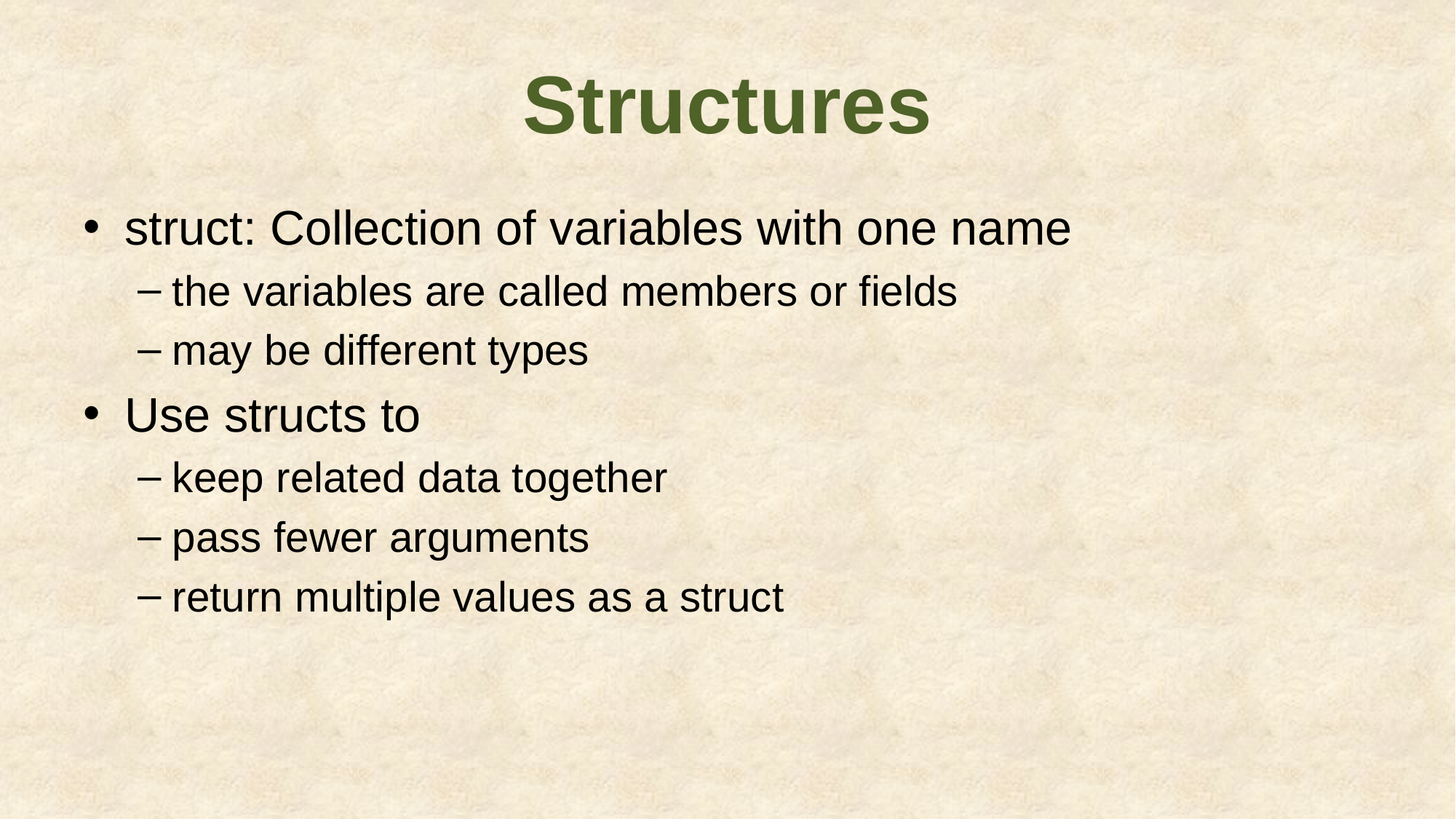

# Structures
struct: Collection of variables with one name
the variables are called members or fields
may be different types
Use structs to
keep related data together
pass fewer arguments
return multiple values as a struct